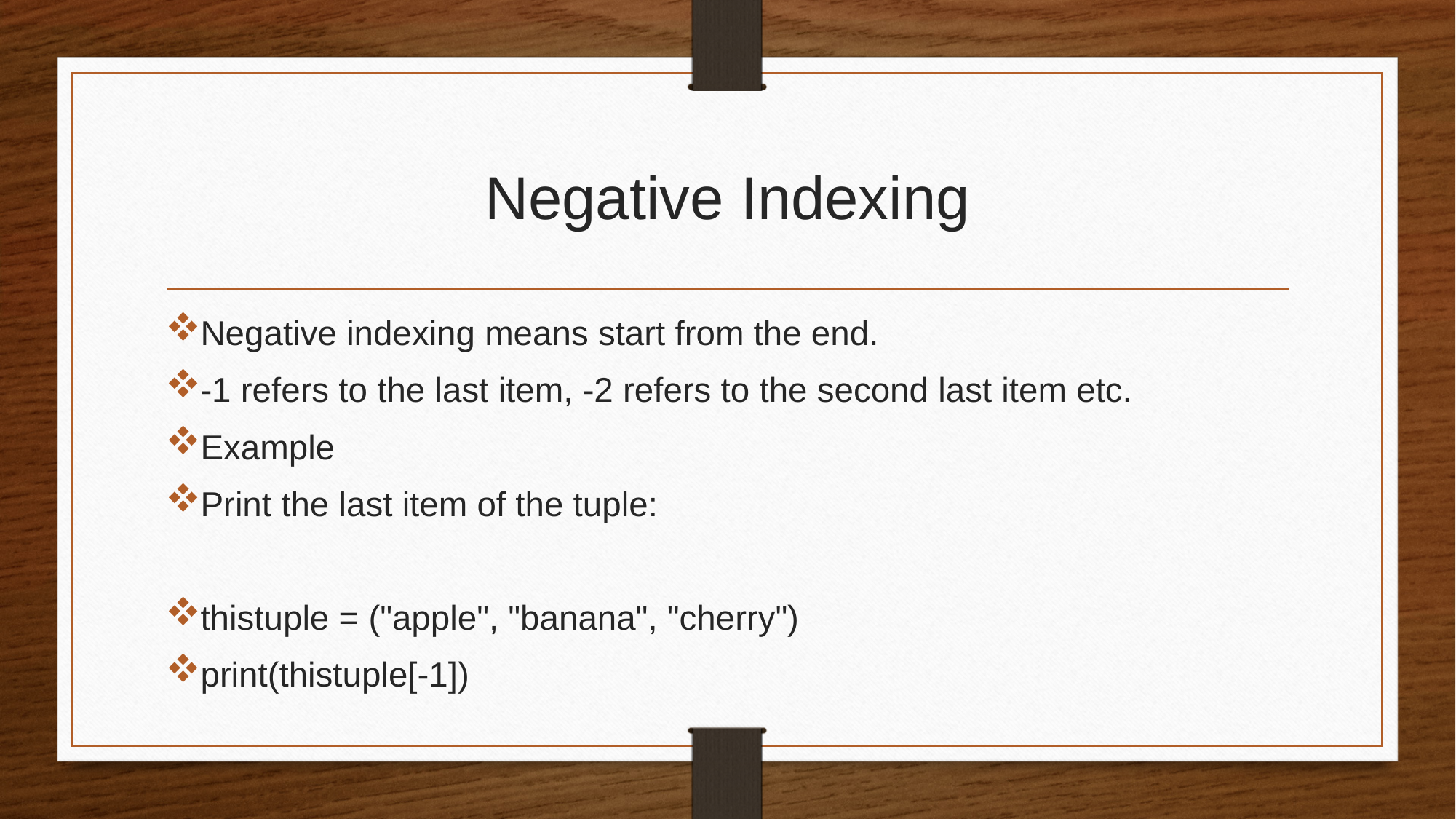

# Negative Indexing
Negative indexing means start from the end.
-1 refers to the last item, -2 refers to the second last item etc.
Example
Print the last item of the tuple:

thistuple = ("apple", "banana", "cherry")
print(thistuple[-1])